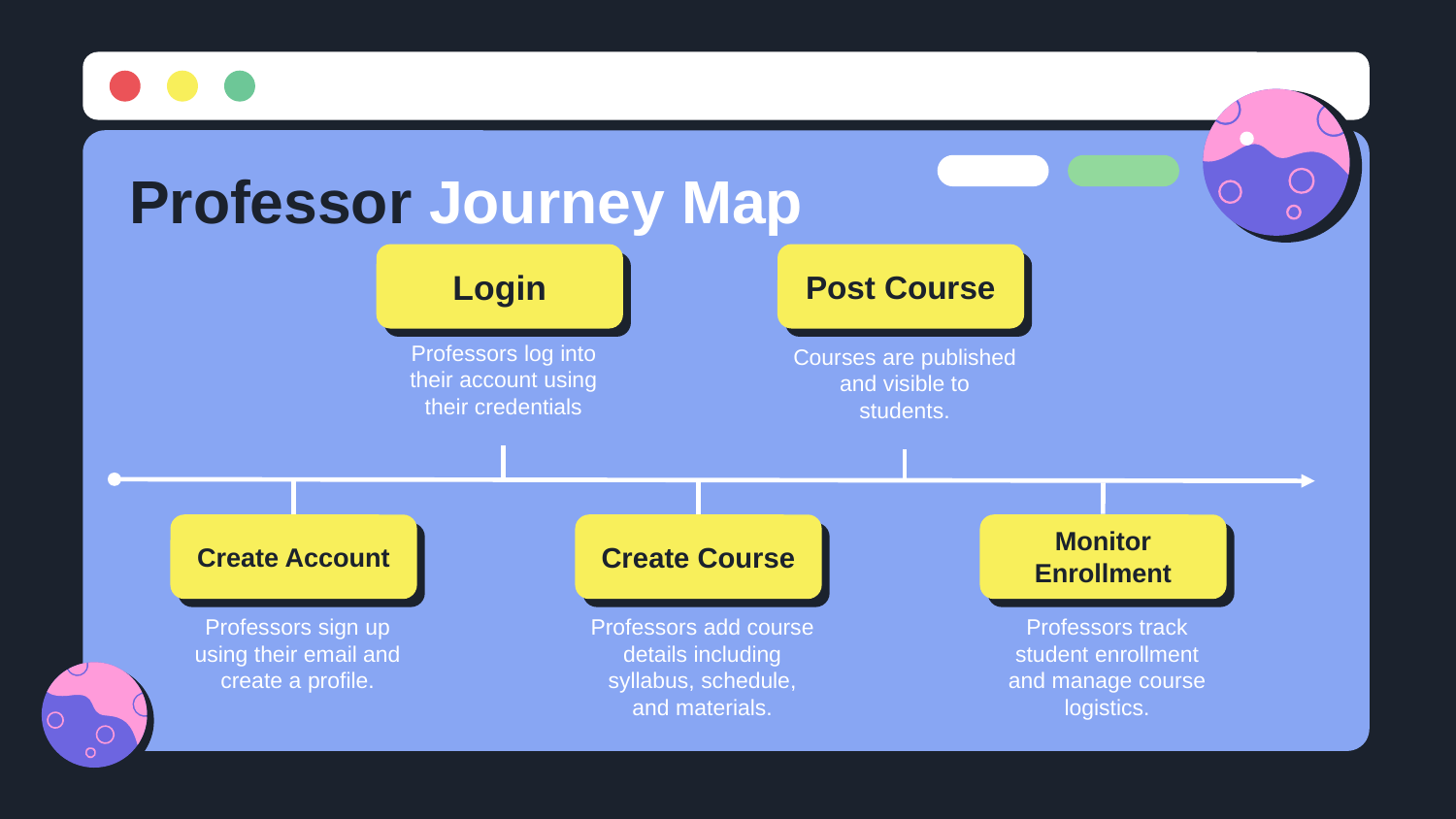

# Professor Journey Map

Login
Post Course
Professors log into their account using their credentials
Courses are published and visible to students.
Monitor Enrollment
Create Account

Create Course

Professors sign up using their email and create a profile.
Professors add course details including syllabus, schedule, and materials.
Professors track student enrollment and manage course logistics.